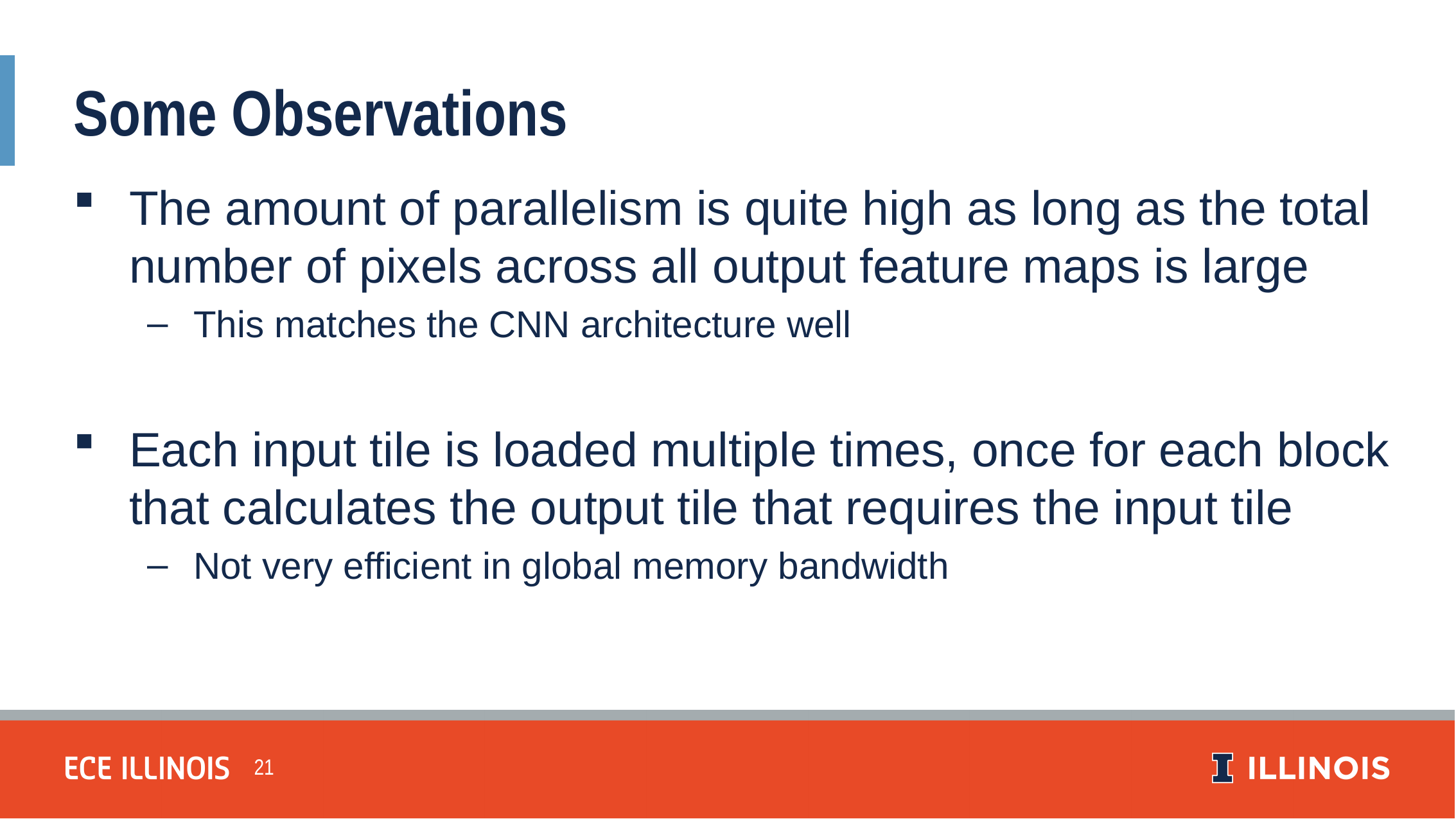

Some Observations
The amount of parallelism is quite high as long as the total number of pixels across all output feature maps is large
This matches the CNN architecture well

Each input tile is loaded multiple times, once for each block that calculates the output tile that requires the input tile
Not very efficient in global memory bandwidth